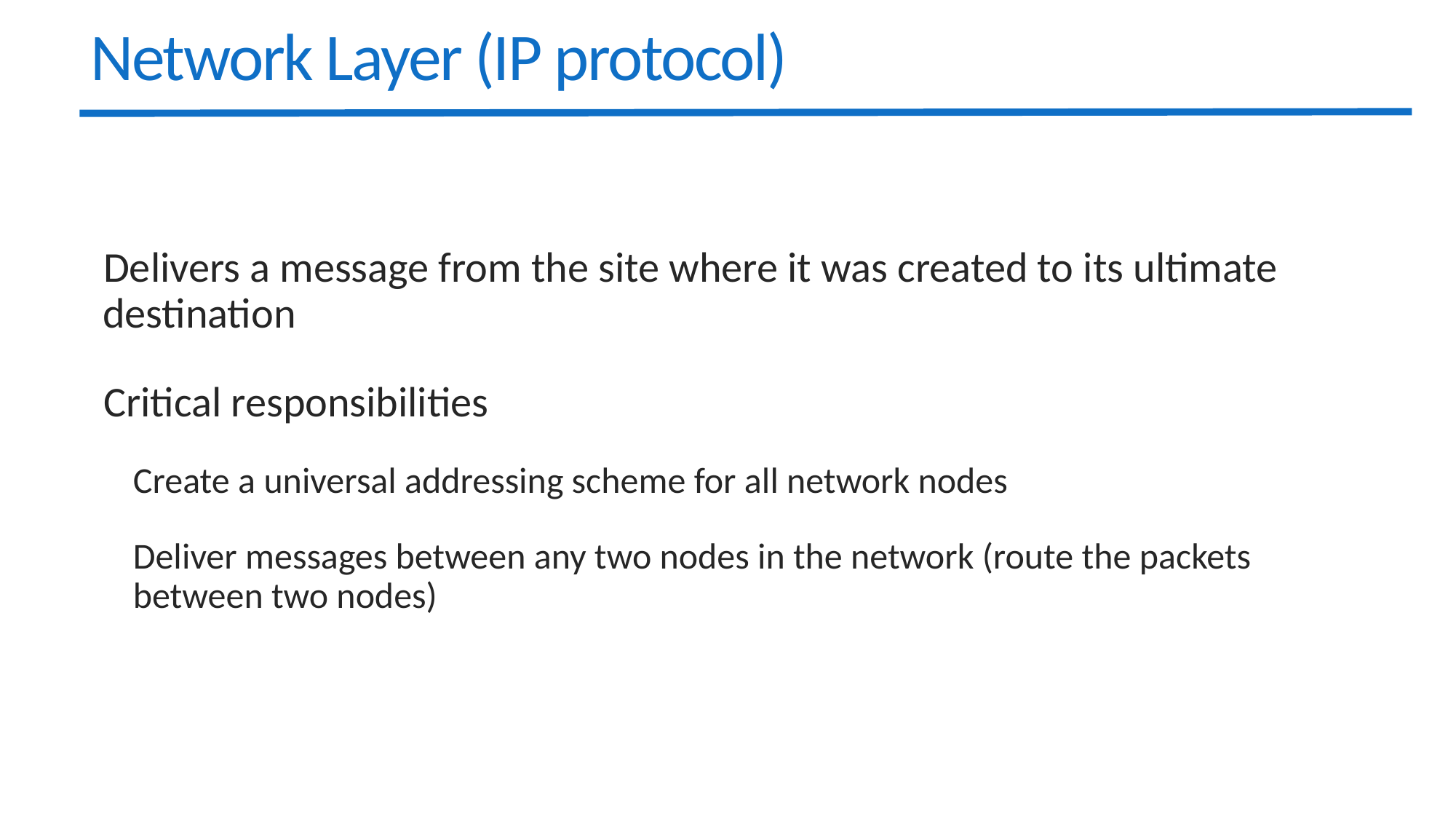

# Network Layer (IP protocol)
Delivers a message from the site where it was created to its ultimate destination
Critical responsibilities
Create a universal addressing scheme for all network nodes
Deliver messages between any two nodes in the network (route the packets between two nodes)